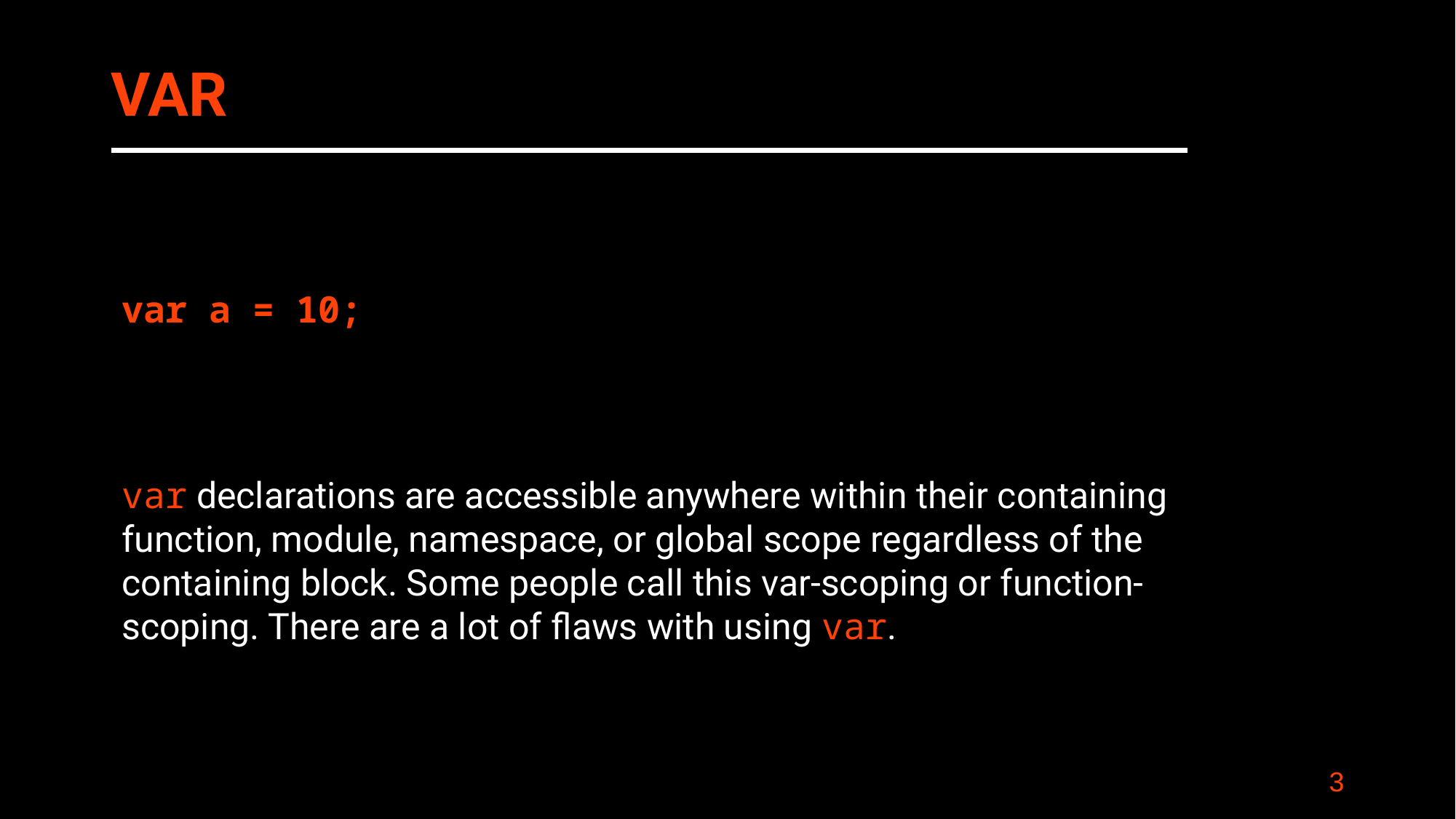

# VAR
var a = 10;
var declarations are accessible anywhere within their containing function, module, namespace, or global scope regardless of the containing block. Some people call this var-scoping or function-scoping. There are a lot of flaws with using var.
3